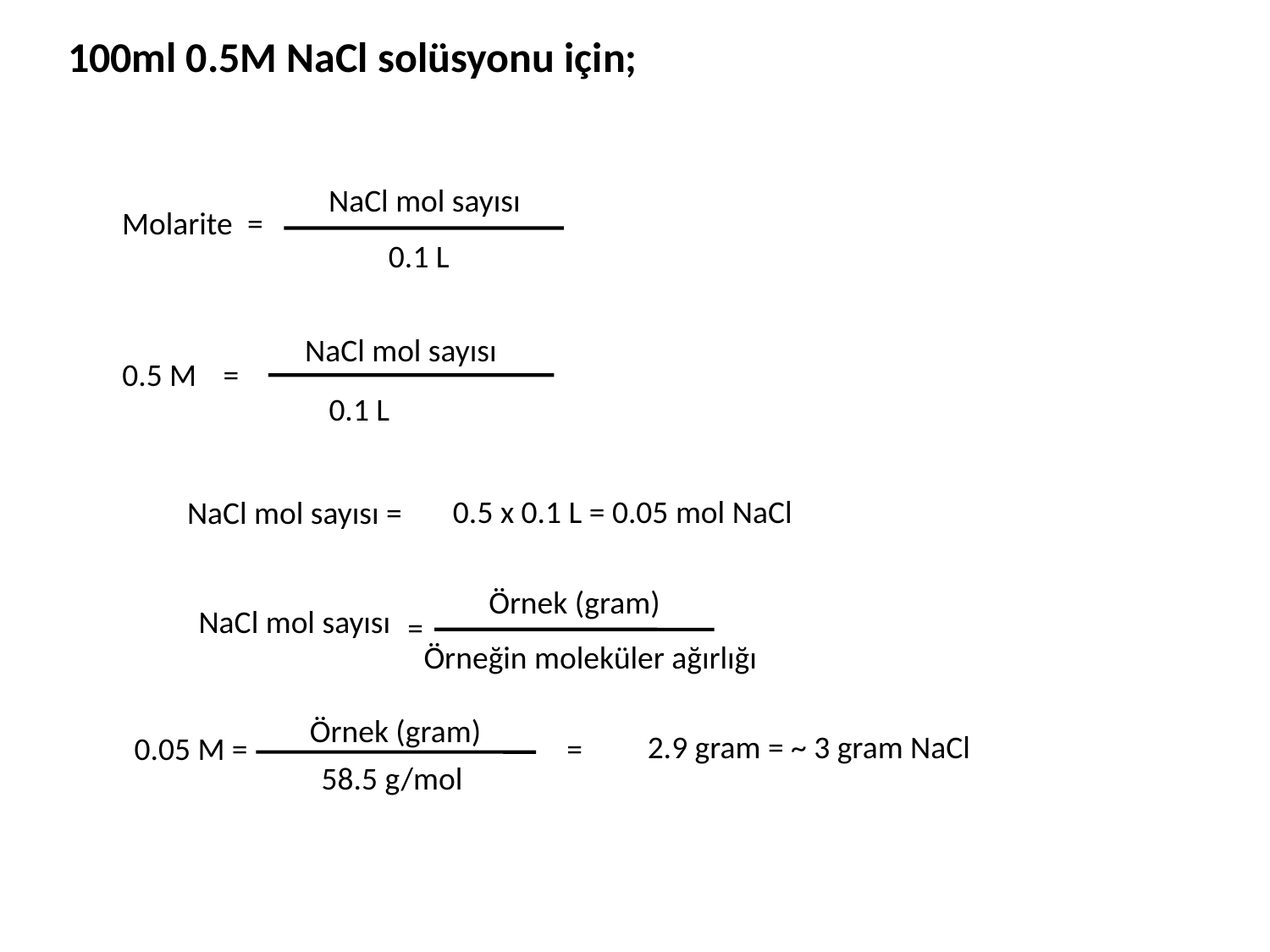

# 100ml 0.5M NaCl solüsyonu için;
NaCl mol sayısı

Molarite  =

0.1 L
NaCl mol sayısı
=

0.1 L
0.5 M
0.5 x 0.1 L = 0.05 mol NaCl
NaCl mol sayısı =
Örnek (gram)

Örneğin moleküler ağırlığı
NaCl mol sayısı
=
Örnek (gram)
2.9 gram = ~ 3 gram NaCl
0.05 M =
=

58.5 g/mol